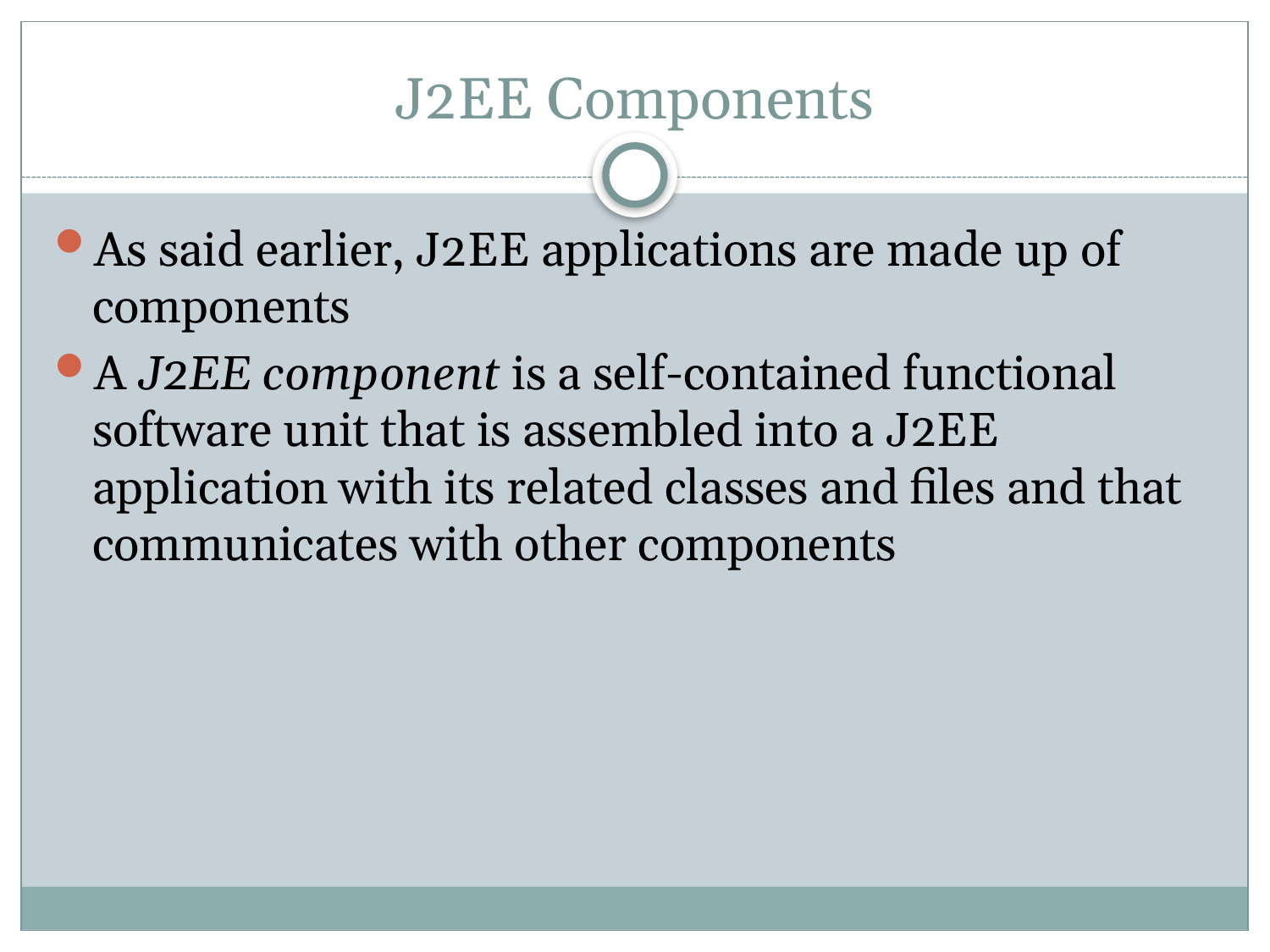

# J2EE Components
As said earlier, J2EE applications are made up of components
A J2EE component is a self-contained functional software unit that is assembled into a J2EE application with its related classes and files and that communicates with other components